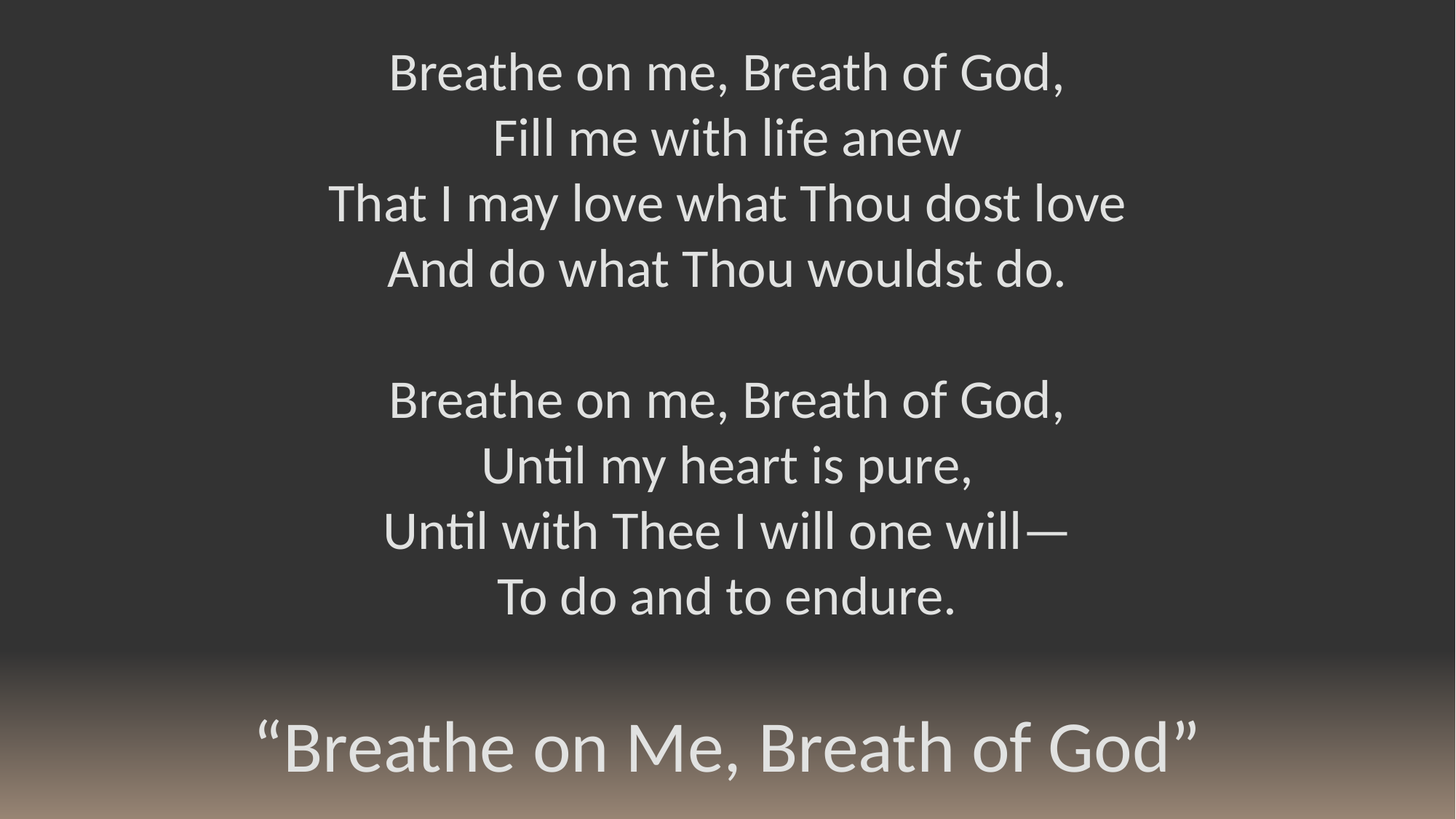

Breathe on me, Breath of God,
Fill me with life anew
That I may love what Thou dost love
And do what Thou wouldst do.

Breathe on me, Breath of God,
Until my heart is pure,
Until with Thee I will one will—
To do and to endure.

“Breathe on Me, Breath of God”